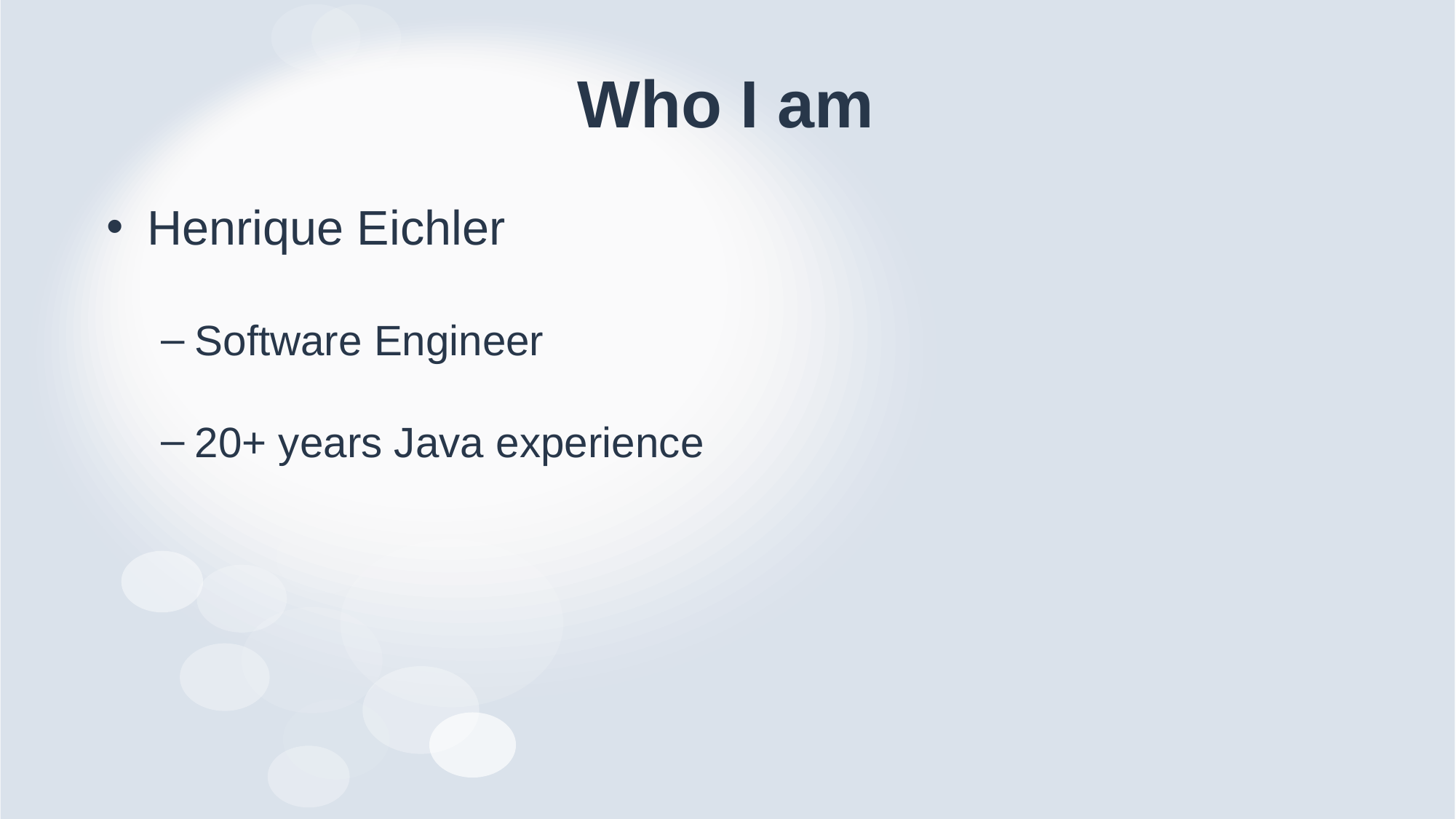

# Who I am
Henrique Eichler

Software Engineer

20+ years Java experience